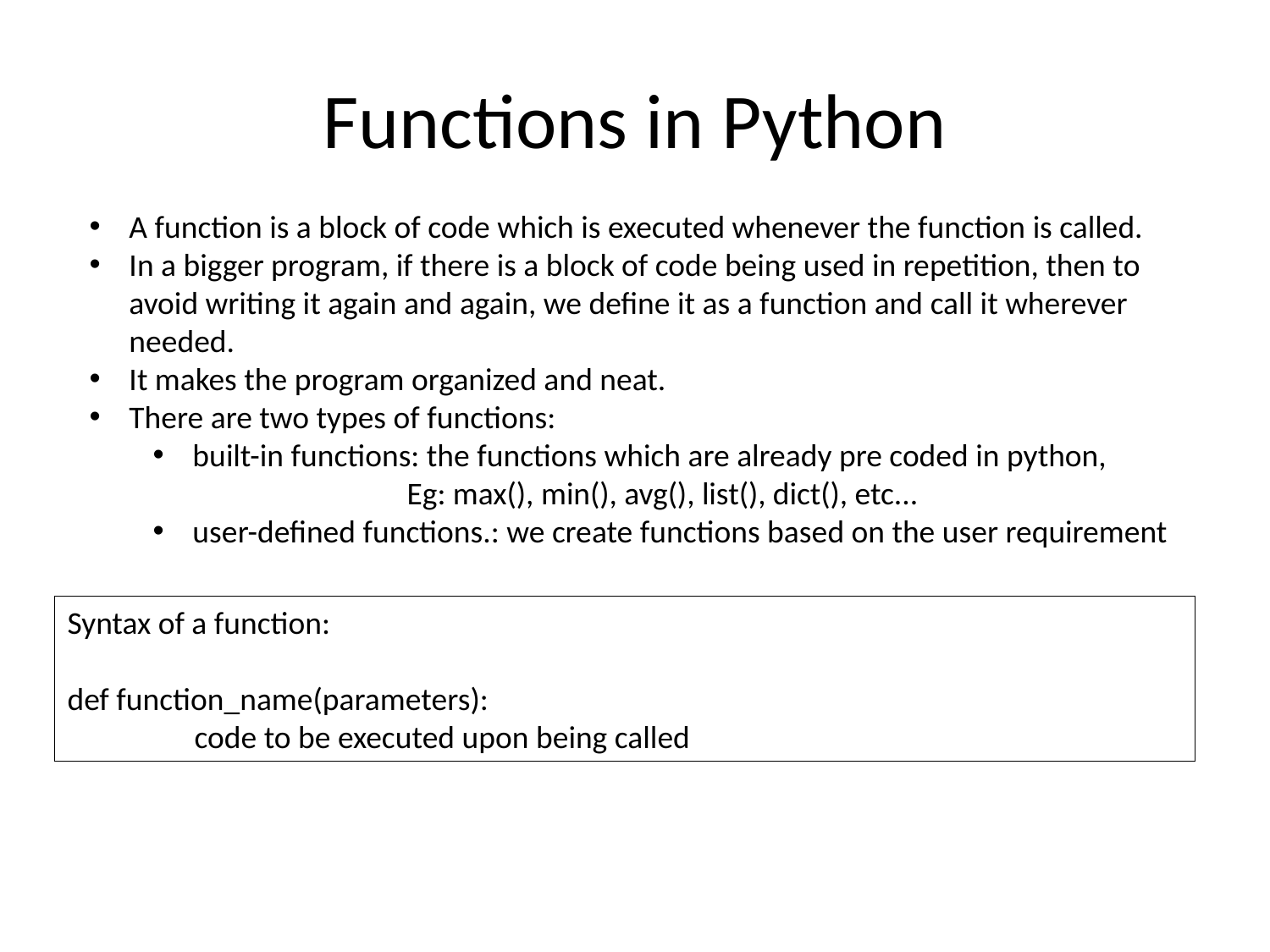

# Functions in Python
A function is a block of code which is executed whenever the function is called.
In a bigger program, if there is a block of code being used in repetition, then to avoid writing it again and again, we define it as a function and call it wherever needed.
It makes the program organized and neat.
There are two types of functions:
built-in functions: the functions which are already pre coded in python,
Eg: max(), min(), avg(), list(), dict(), etc...
user-defined functions.: we create functions based on the user requirement
Syntax of a function:

def function_name(parameters):
	code to be executed upon being called